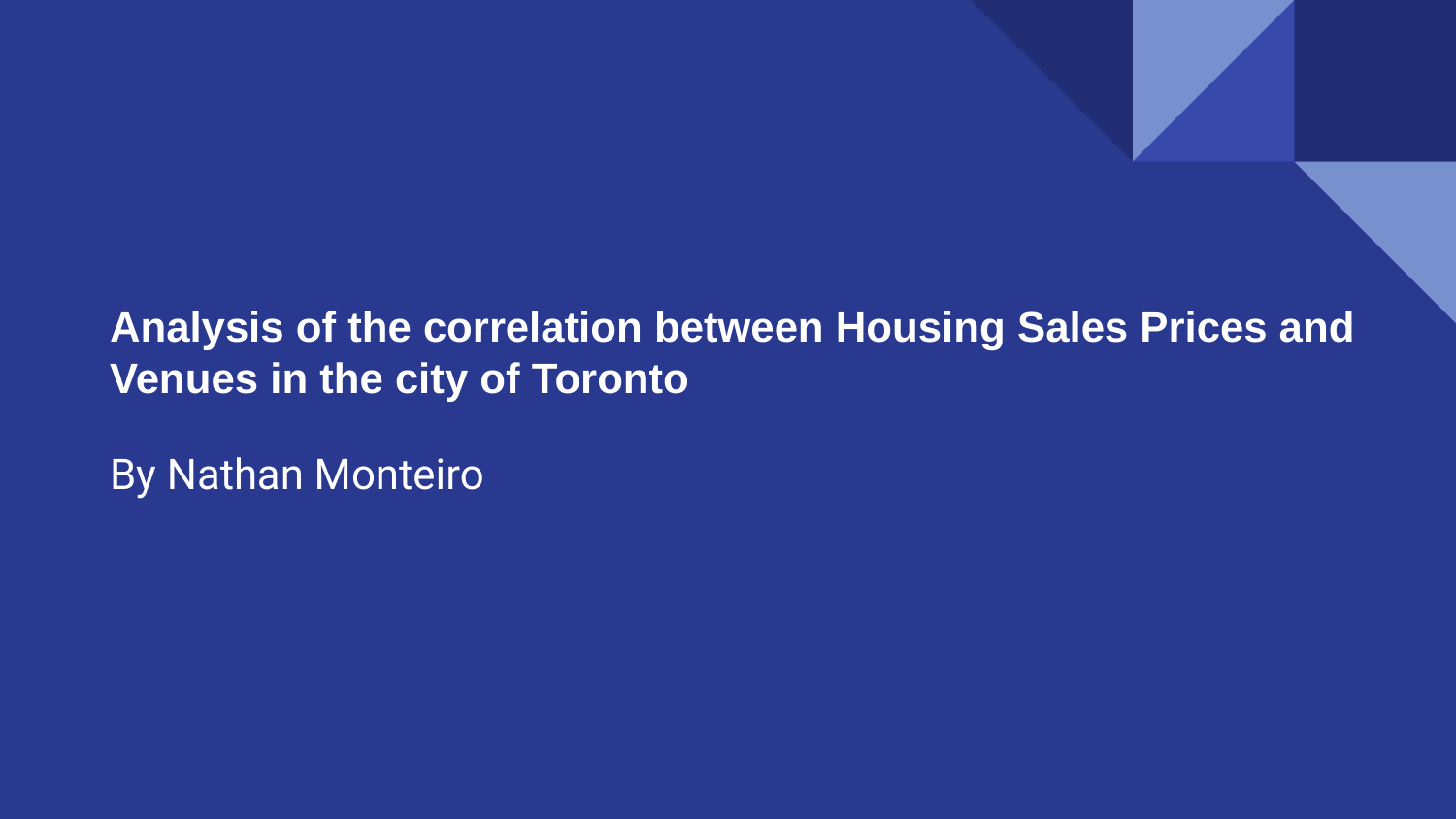

# Analysis of the correlation between Housing Sales Prices and Venues in the city of Toronto
By Nathan Monteiro